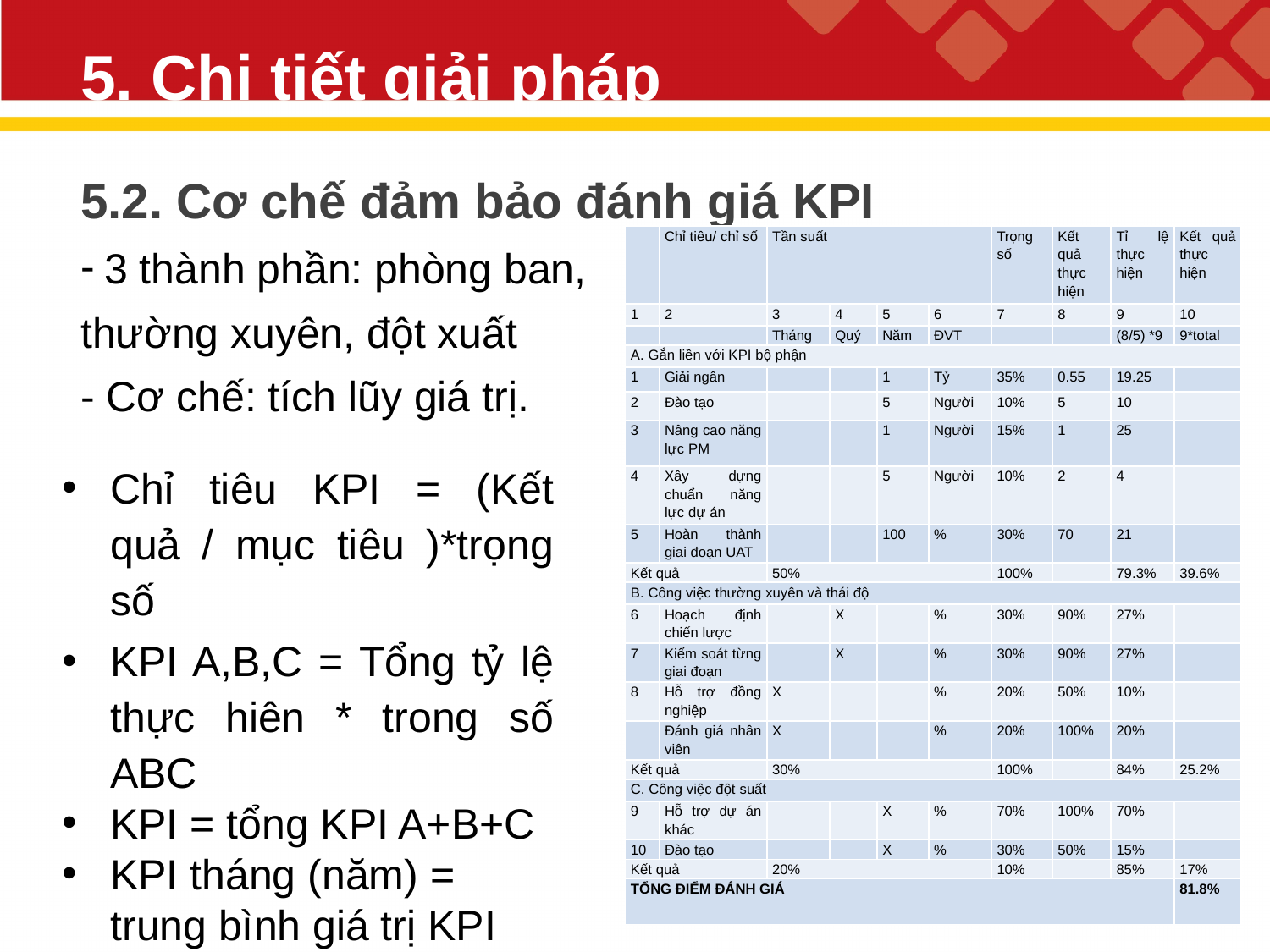

# 5. Chi tiết giải pháp
5.2. Cơ chế đảm bảo đánh giá KPI
3 thành phần: phòng ban,
thường xuyên, đột xuất
- Cơ chế: tích lũy giá trị.

|  | Chỉ tiêu/ chỉ số | Tần suất |  |  |  | Trọng số | Kết quả thực hiện | Tỉ lệ thực hiện | Kết quả thực hiện |
| --- | --- | --- | --- | --- | --- | --- | --- | --- | --- |
| 1 | 2 | 3 | 4 | 5 | 6 | 7 | 8 | 9 | 10 |
|  |  | Tháng | Quý | Năm | ĐVT |  |  | (8/5) \*9 | 9\*total |
| A. Gắn liền với KPI bộ phận |  |  |  |  |  |  |  |  |  |
| 1 | Giải ngân |  |  | 1 | Tỷ | 35% | 0.55 | 19.25 |  |
| 2 | Đào tạo |  |  | 5 | Người | 10% | 5 | 10 |  |
| 3 | Nâng cao năng lực PM |  |  | 1 | Người | 15% | 1 | 25 |  |
| 4 | Xây dựng chuẩn năng lực dự án |  |  | 5 | Người | 10% | 2 | 4 |  |
| 5 | Hoàn thành giai đoạn UAT |  |  | 100 | % | 30% | 70 | 21 |  |
| Kết quả |  | 50% |  |  |  | 100% |  | 79.3% | 39.6% |
| B. Công việc thường xuyên và thái độ |  |  |  |  |  |  |  |  |  |
| 6 | Hoạch định chiến lược |  | X |  | % | 30% | 90% | 27% |  |
| 7 | Kiểm soát từng giai đoạn |  | X |  | % | 30% | 90% | 27% |  |
| 8 | Hỗ trợ đồng nghiệp | X |  |  | % | 20% | 50% | 10% |  |
|  | Đánh giá nhân viên | X |  |  | % | 20% | 100% | 20% |  |
| Kết quả |  | 30% |  |  |  | 100% |  | 84% | 25.2% |
| C. Công việc đột suất |  |  |  |  |  |  |  |  |  |
| 9 | Hỗ trợ dự án khác |  |  | X | % | 70% | 100% | 70% |  |
| 10 | Đào tạo |  |  | X | % | 30% | 50% | 15% |  |
| Kết quả |  | 20% |  |  |  | 10% |  | 85% | 17% |
| TỔNG ĐIỂM ĐÁNH GIÁ |  |  |  |  |  |  |  |  | 81.8% |
Chỉ tiêu KPI = (Kết quả / mục tiêu )*trọng số
KPI A,B,C = Tổng tỷ lệ thực hiên * trong số ABC
KPI = tổng KPI A+B+C
KPI tháng (năm) = trung bình giá trị KPI
9